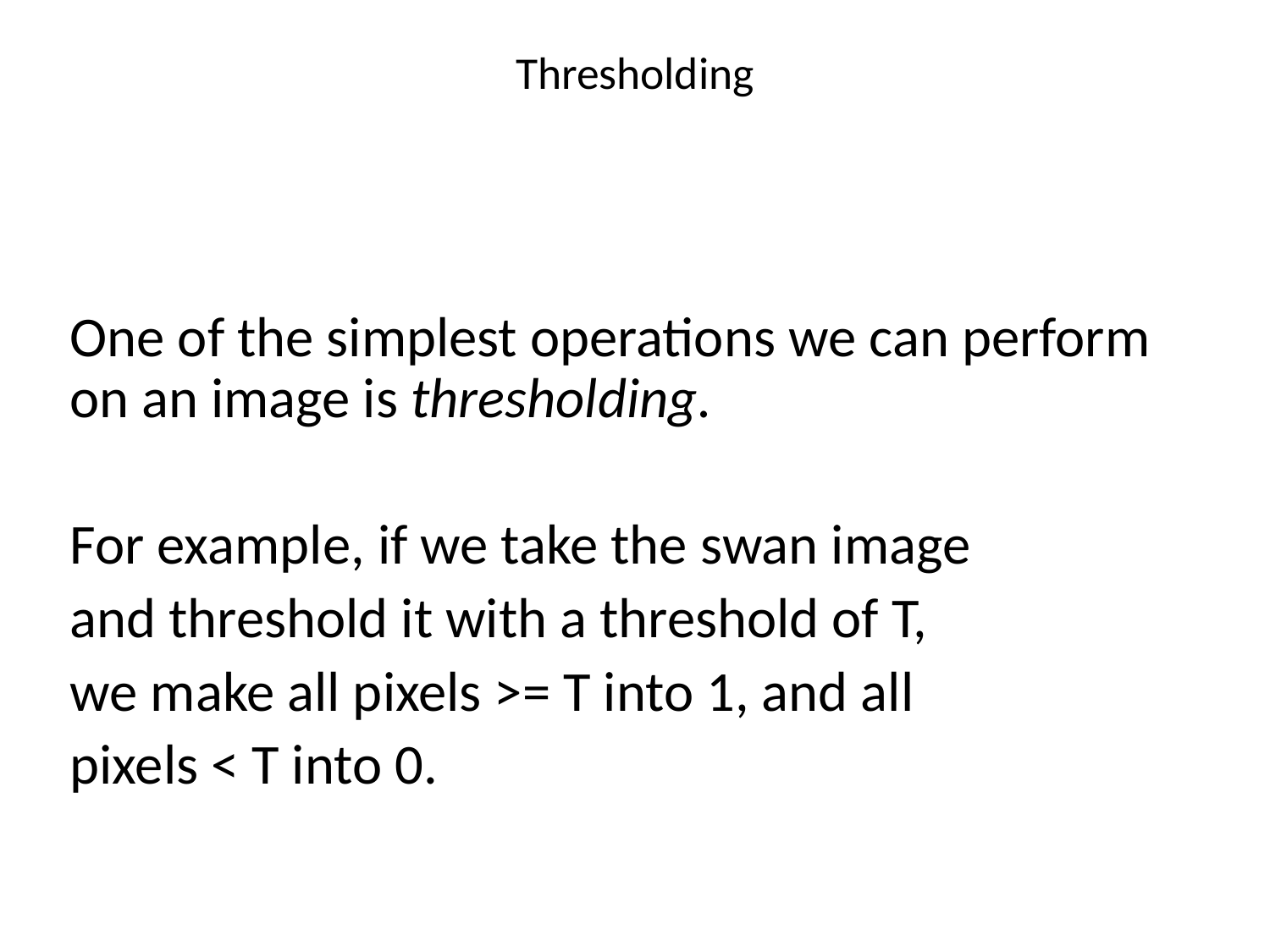

# Thresholding

One of the simplest operations we can perform on an image is thresholding.

For example, if we take the swan image
and threshold it with a threshold of T,
we make all pixels >= T into 1, and all
pixels < T into 0.